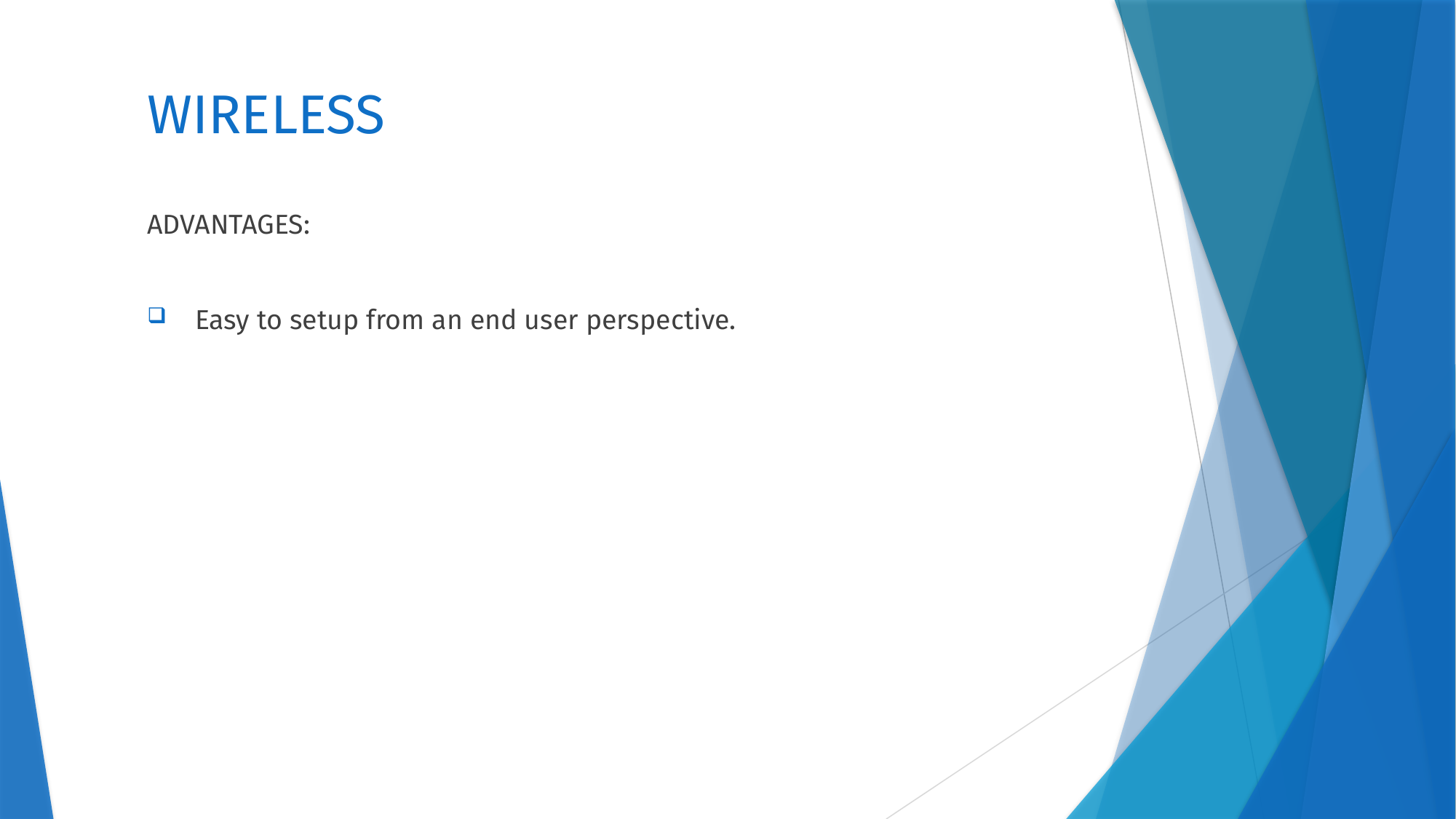

# WIRELESS
ADVANTAGES:

 Easy to setup from an end user perspective.